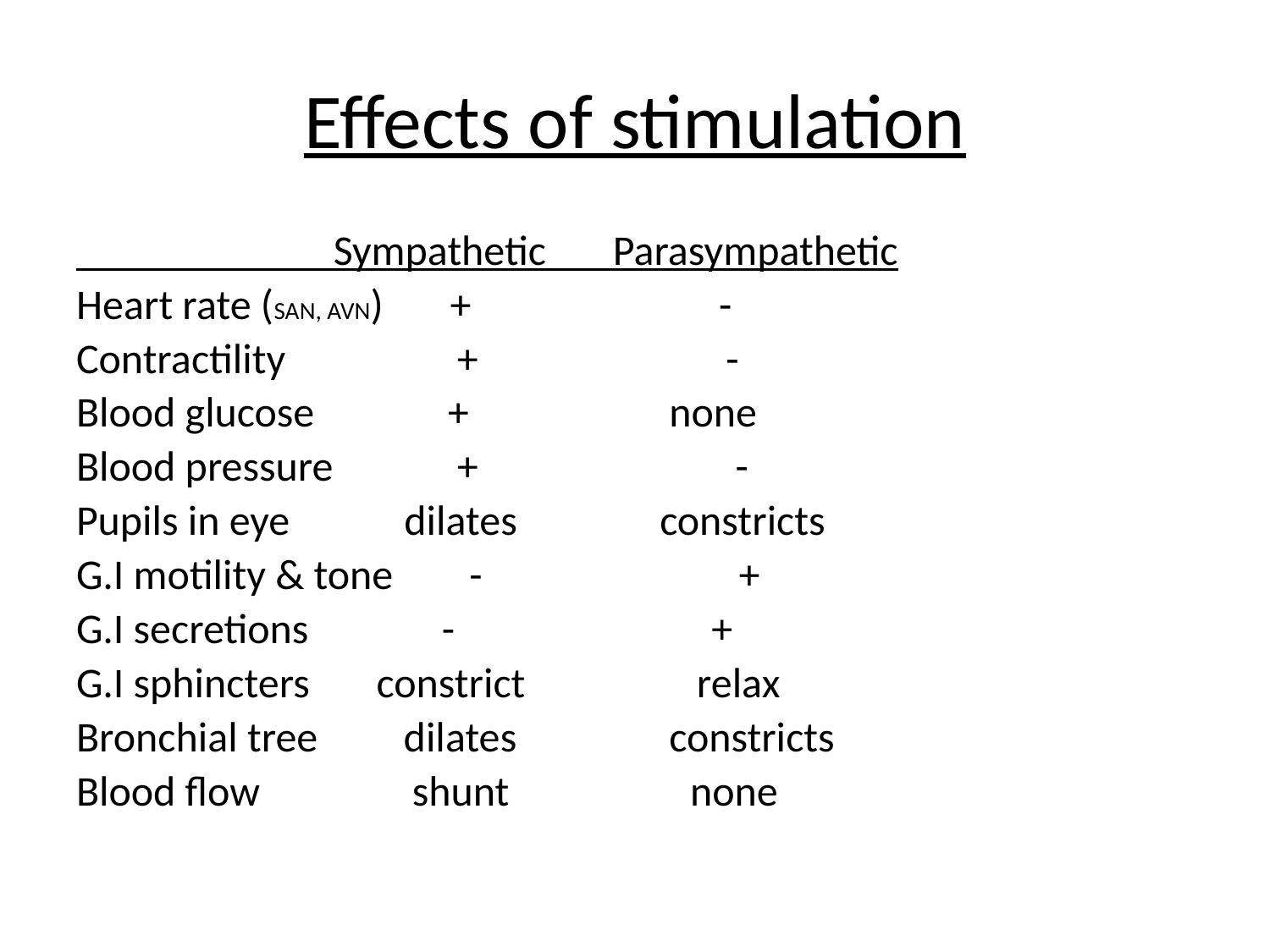

# Effects of stimulation
                           Sympathetic       Parasympathetic
Heart rate (SAN, AVN)       +                          -
Contractility                  +                          -
Blood glucose              +                     none
Blood pressure             +                           -
Pupils in eye            dilates               constricts
G.I motility & tone        -                           +
G.I secretions              -                           +
G.I sphincters       constrict                  relax
Bronchial tree         dilates                constricts
Blood flow                shunt                   none